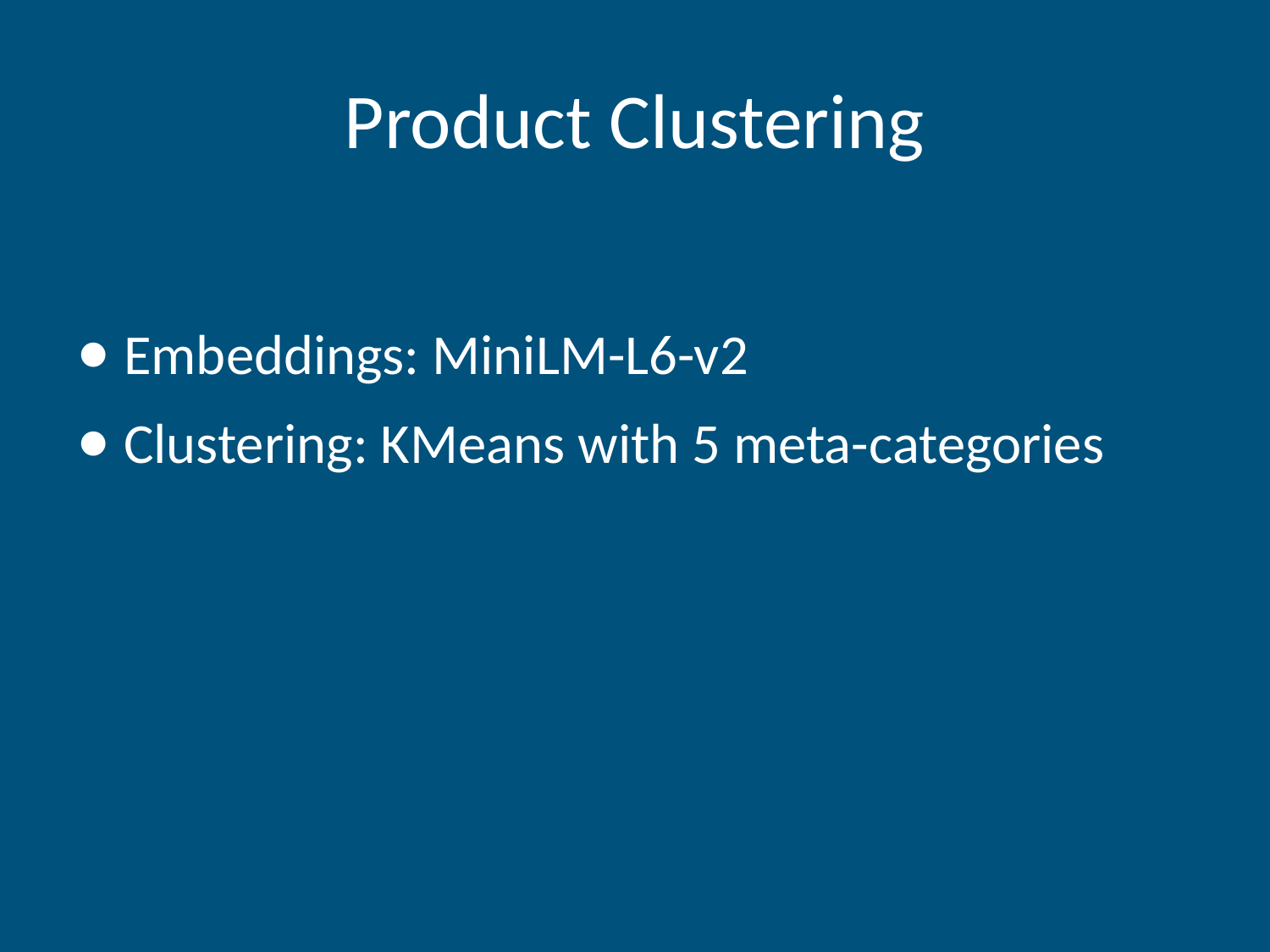

# Product Clustering

Embeddings: MiniLM-L6-v2
Clustering: KMeans with 5 meta-categories